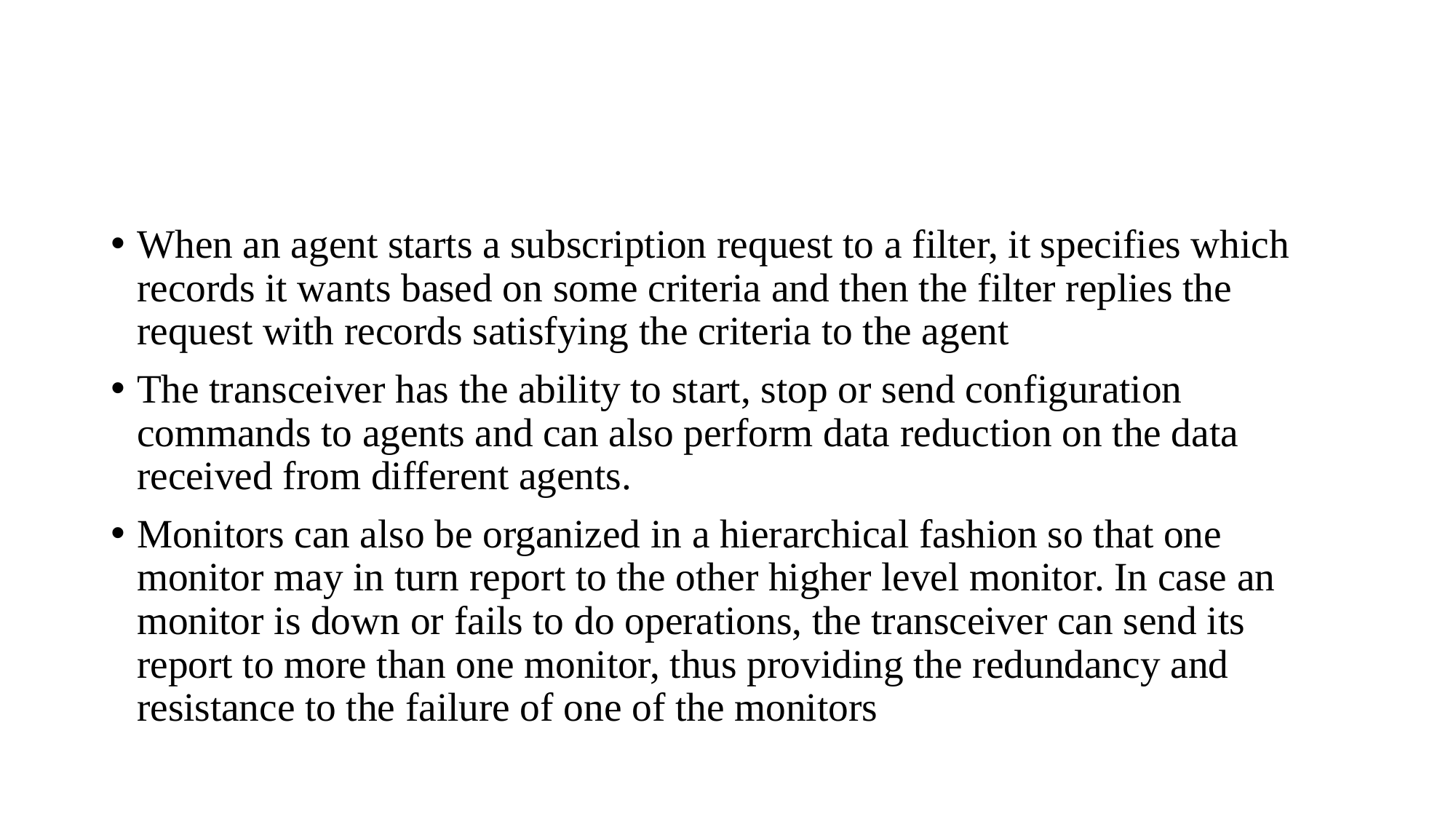

#
When an agent starts a subscription request to a filter, it specifies which records it wants based on some criteria and then the filter replies the request with records satisfying the criteria to the agent
The transceiver has the ability to start, stop or send configuration commands to agents and can also perform data reduction on the data received from different agents.
Monitors can also be organized in a hierarchical fashion so that one monitor may in turn report to the other higher level monitor. In case an monitor is down or fails to do operations, the transceiver can send its report to more than one monitor, thus providing the redundancy and resistance to the failure of one of the monitors